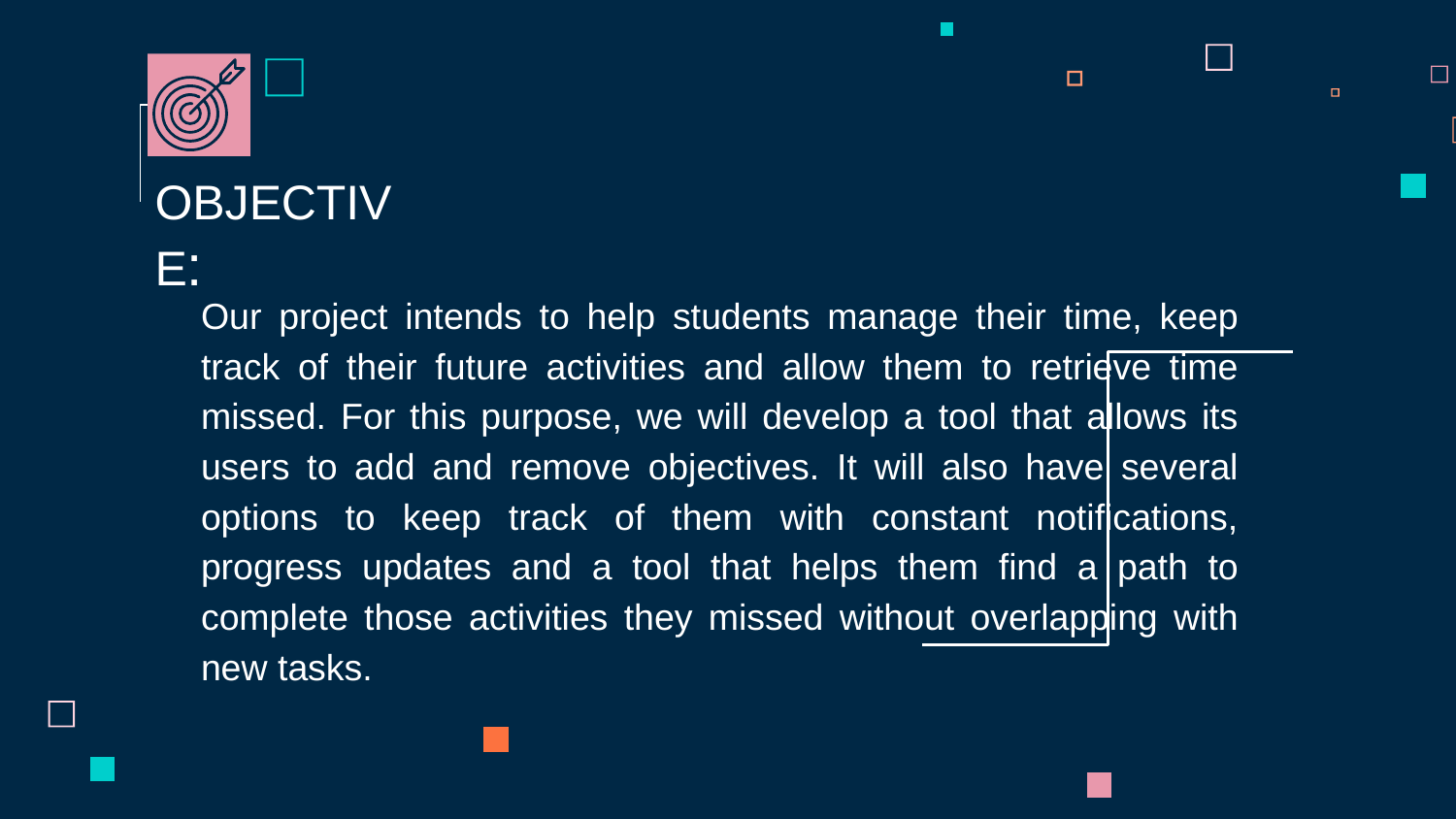

OBJECTIVE:
Our project intends to help students manage their time, keep track of their future activities and allow them to retrieve time missed. For this purpose, we will develop a tool that allows its users to add and remove objectives. It will also have several options to keep track of them with constant notifications, progress updates and a tool that helps them find a path to complete those activities they missed without overlapping with new tasks.

SATURN
Saturn is composed of hydrogen and helium